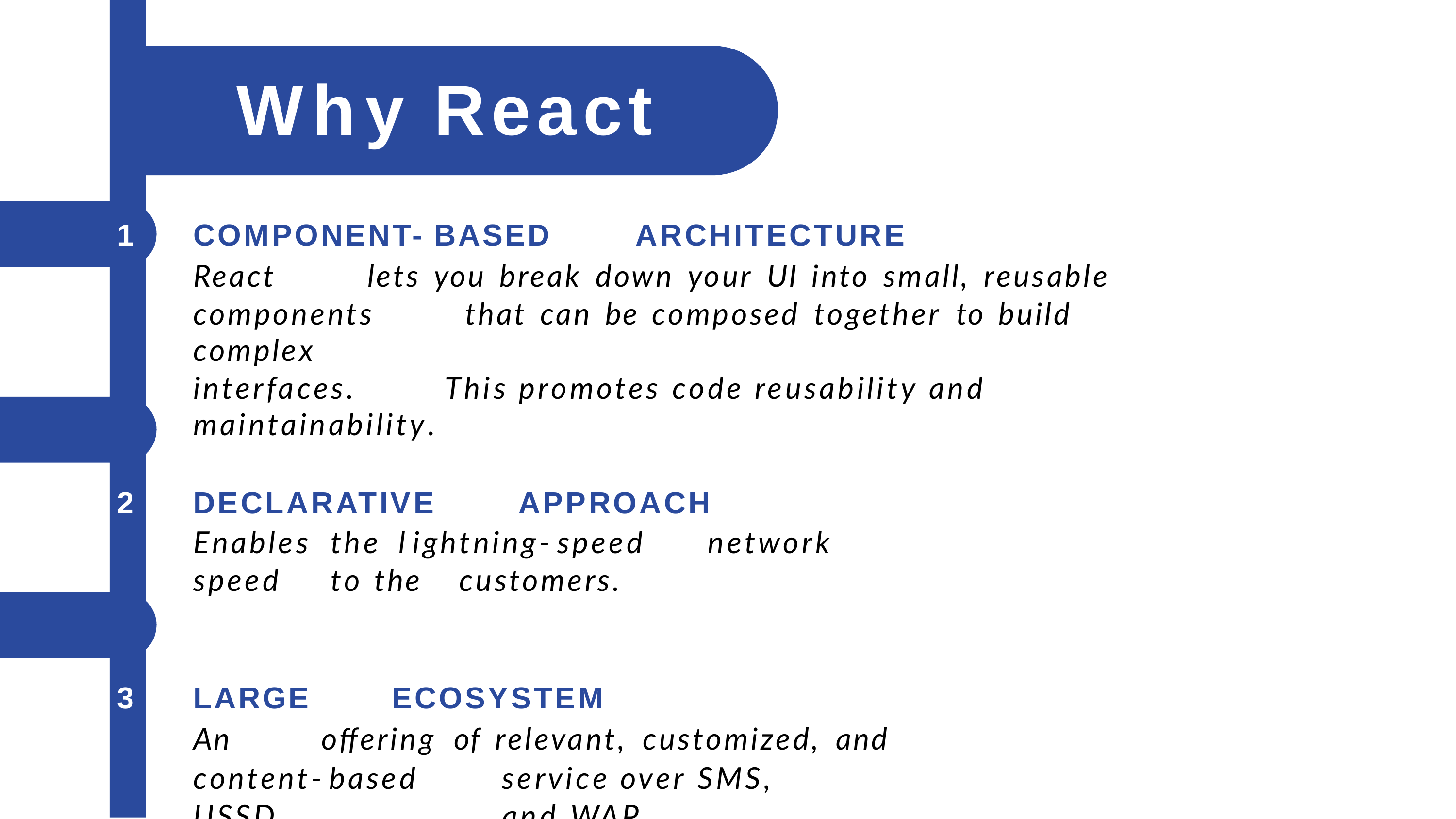

# Why React
COMPONENT- BASED	ARCHITECTURE
React	lets	you	break	down	your	UI	into	small,	reusable
components	that	can	be	composed	together	to	build	complex
interfaces.	This	promotes	code	reusability	and	maintainability.

DECLARATIVE	APPROACH
Enables	the	l ightning- speed	network	speed	to  the	customers.

LARGE	ECOSYSTEM
An	offering	of	relevant,	customized,	and
content- based	service	over	SMS,	USSD,	and  WAP.